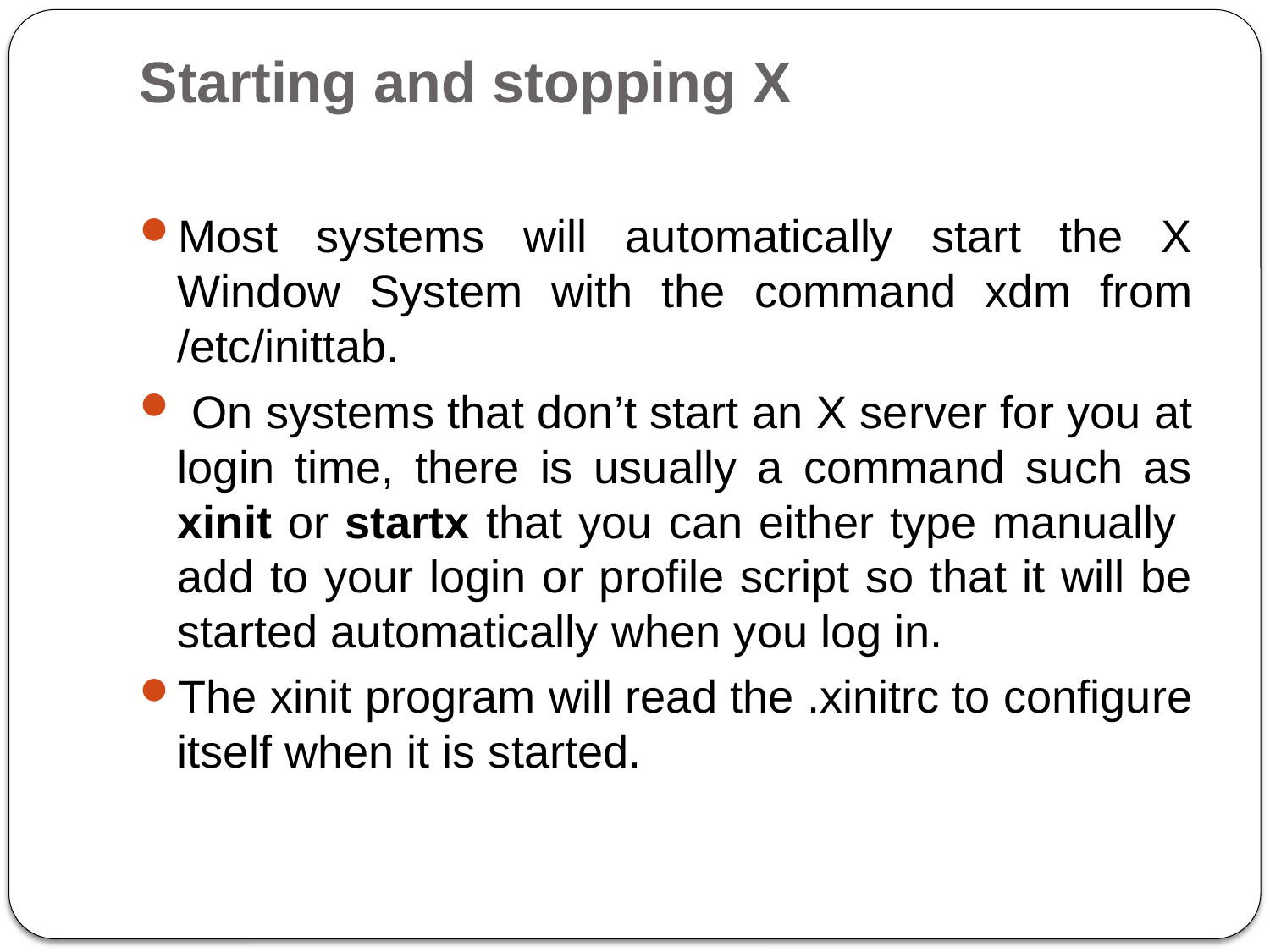

# Starting and stopping X
Most systems will automatically start the X Window System with the command xdm from /etc/inittab.
 On systems that don’t start an X server for you at login time, there is usually a command such as xinit or startx that you can either type manually  add to your login or profile script so that it will be started automatically when you log in.
The xinit program will read the .xinitrc to configure itself when it is started.